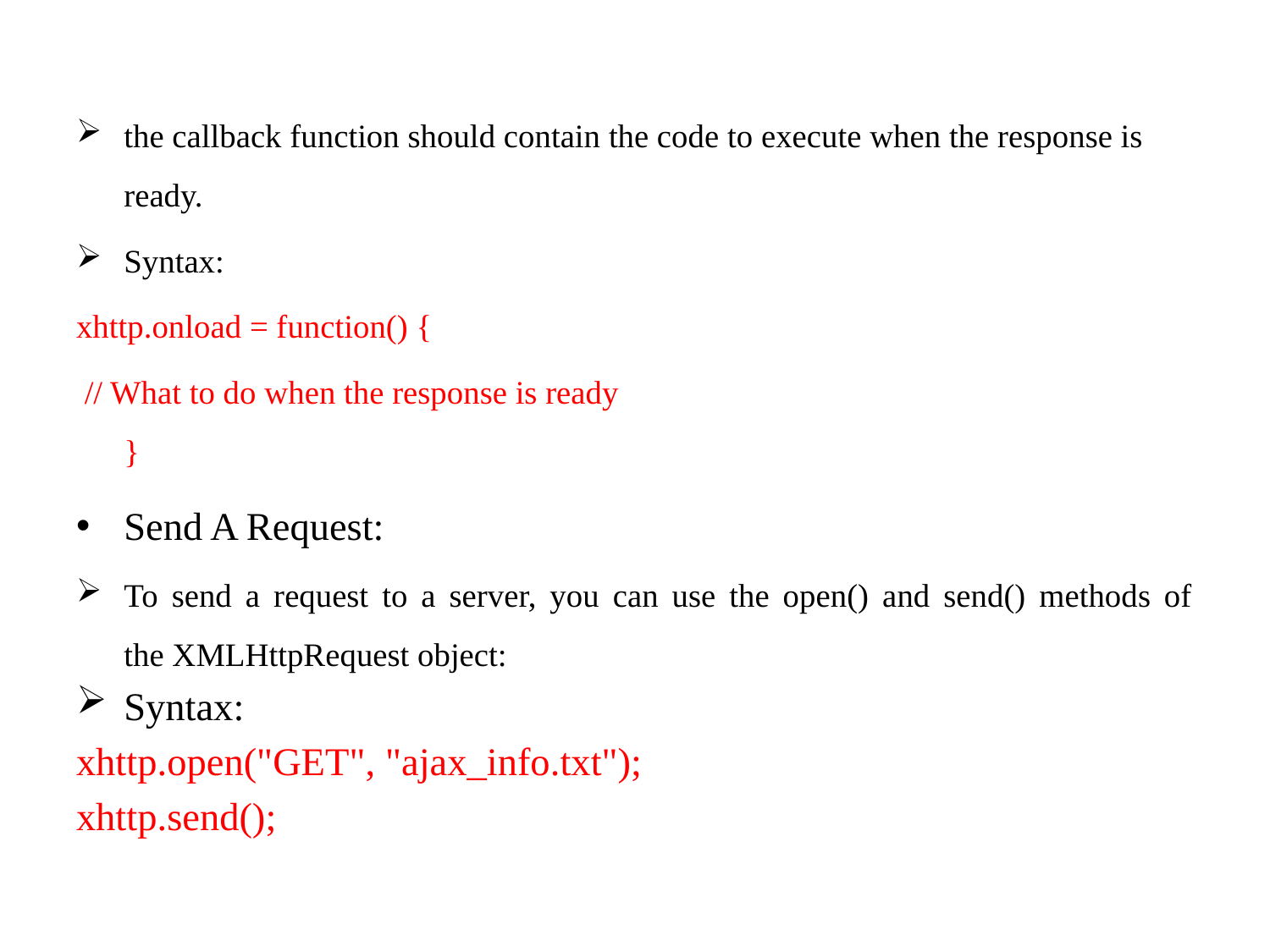

the callback function should contain the code to execute when the response is ready.
Syntax:
xhttp.onload = function() {
 // What to do when the response is ready
}
Send A Request:
To send a request to a server, you can use the open() and send() methods of the XMLHttpRequest object:
Syntax:
xhttp.open("GET", "ajax_info.txt");
xhttp.send();